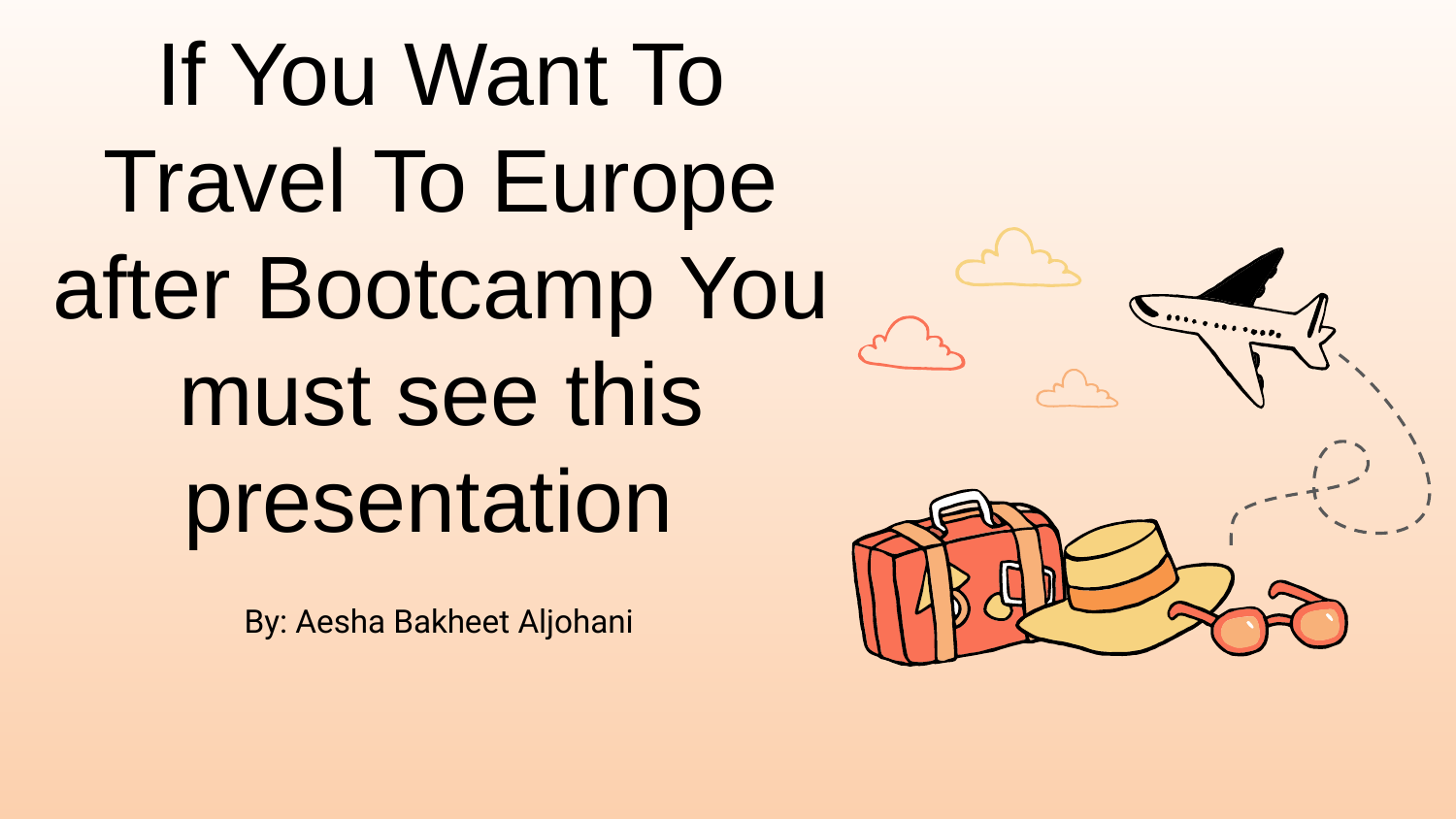

# If You Want To Travel To Europe after Bootcamp You must see this presentation

By: Aesha Bakheet Aljohani